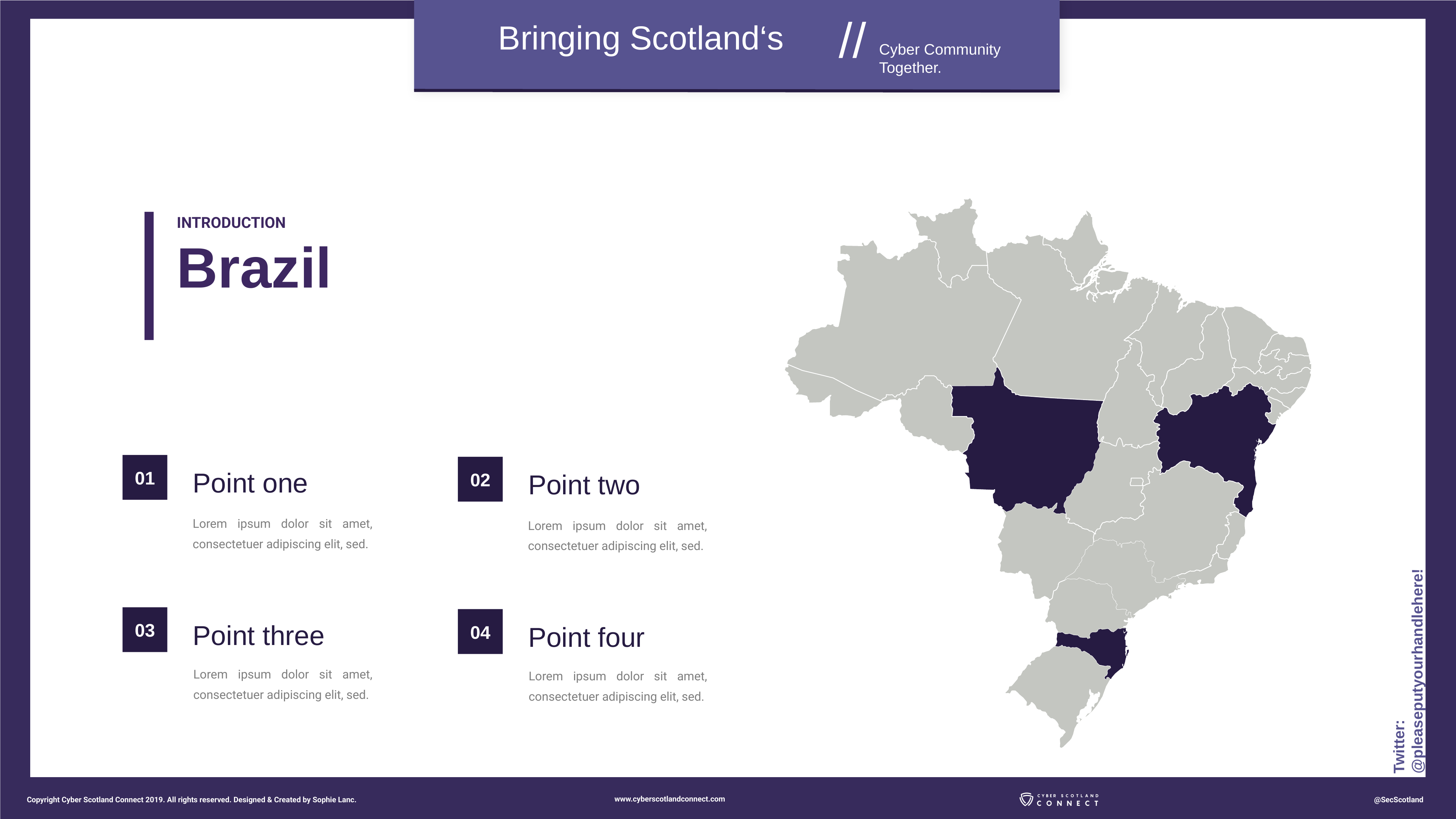

INTRODUCTION
Brazil
01
Point one
02
Point two
Lorem ipsum dolor sit amet, consectetuer adipiscing elit, sed.
Lorem ipsum dolor sit amet, consectetuer adipiscing elit, sed.
03
Point three
04
Point four
Twitter: @pleaseputyourhandlehere!
Lorem ipsum dolor sit amet, consectetuer adipiscing elit, sed.
Lorem ipsum dolor sit amet, consectetuer adipiscing elit, sed.